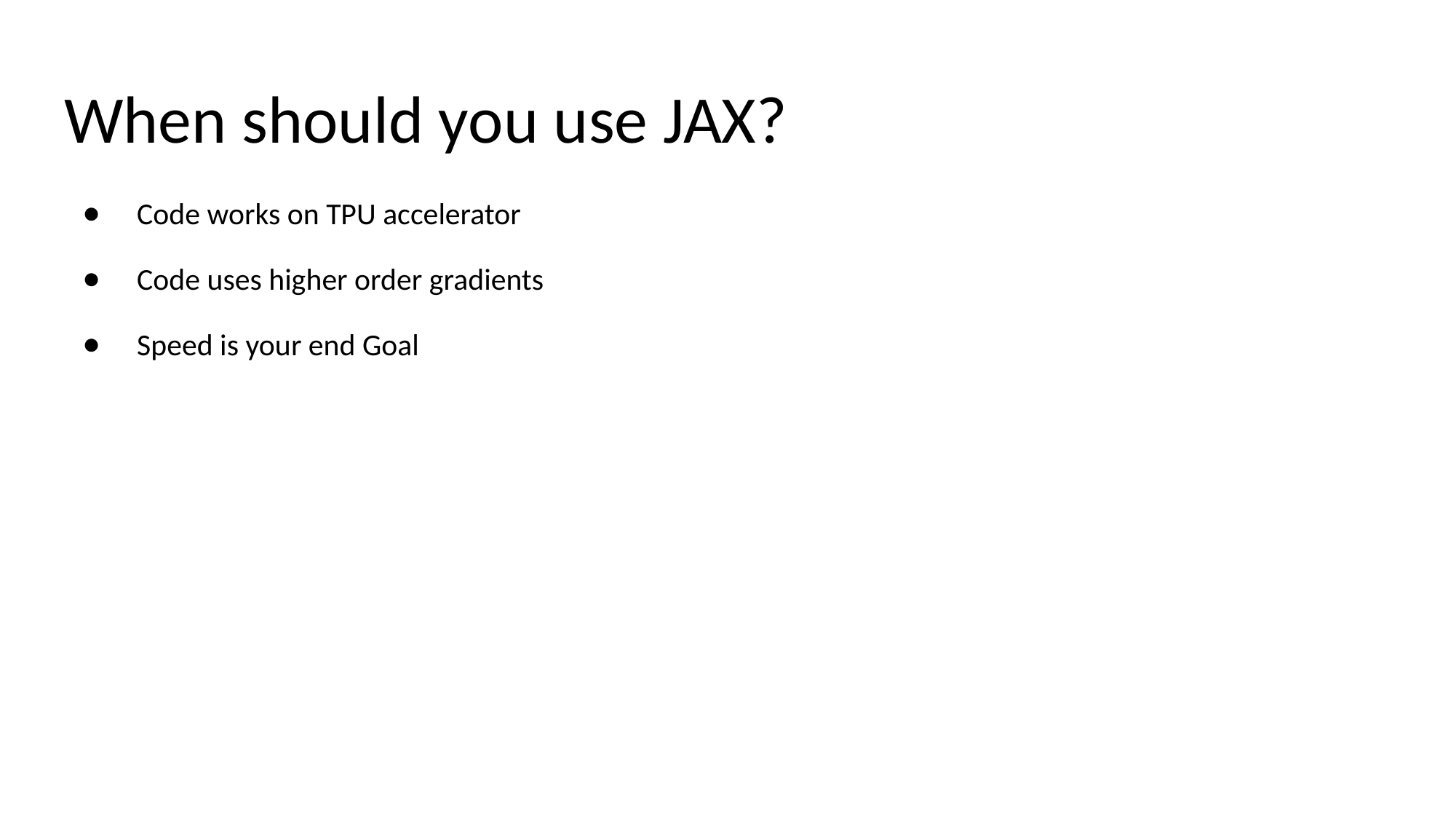

# When should you use JAX?
Code works on TPU accelerator

Code uses higher order gradients

Speed is your end Goal